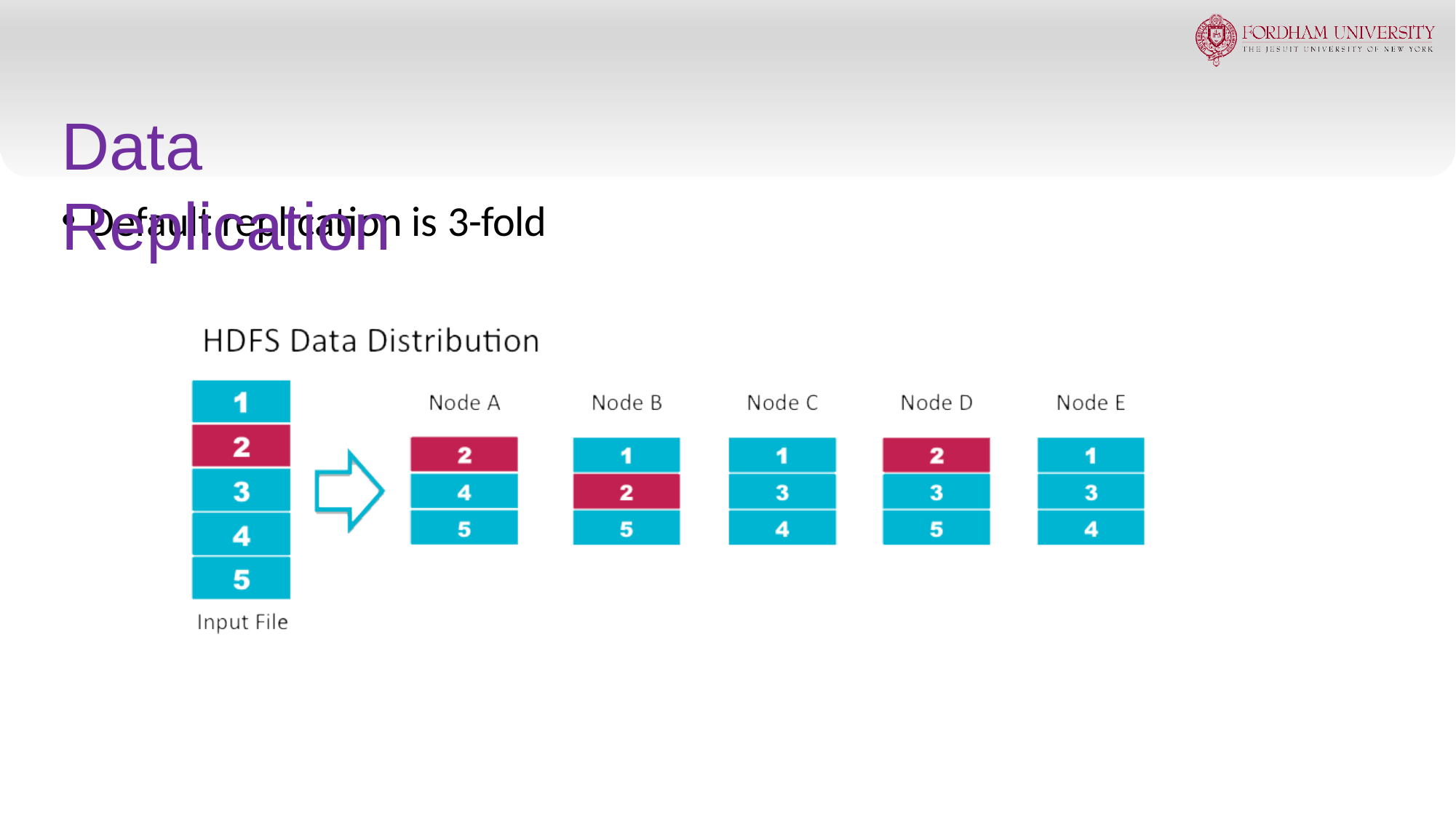

# Data Replication
Default replication is 3-fold